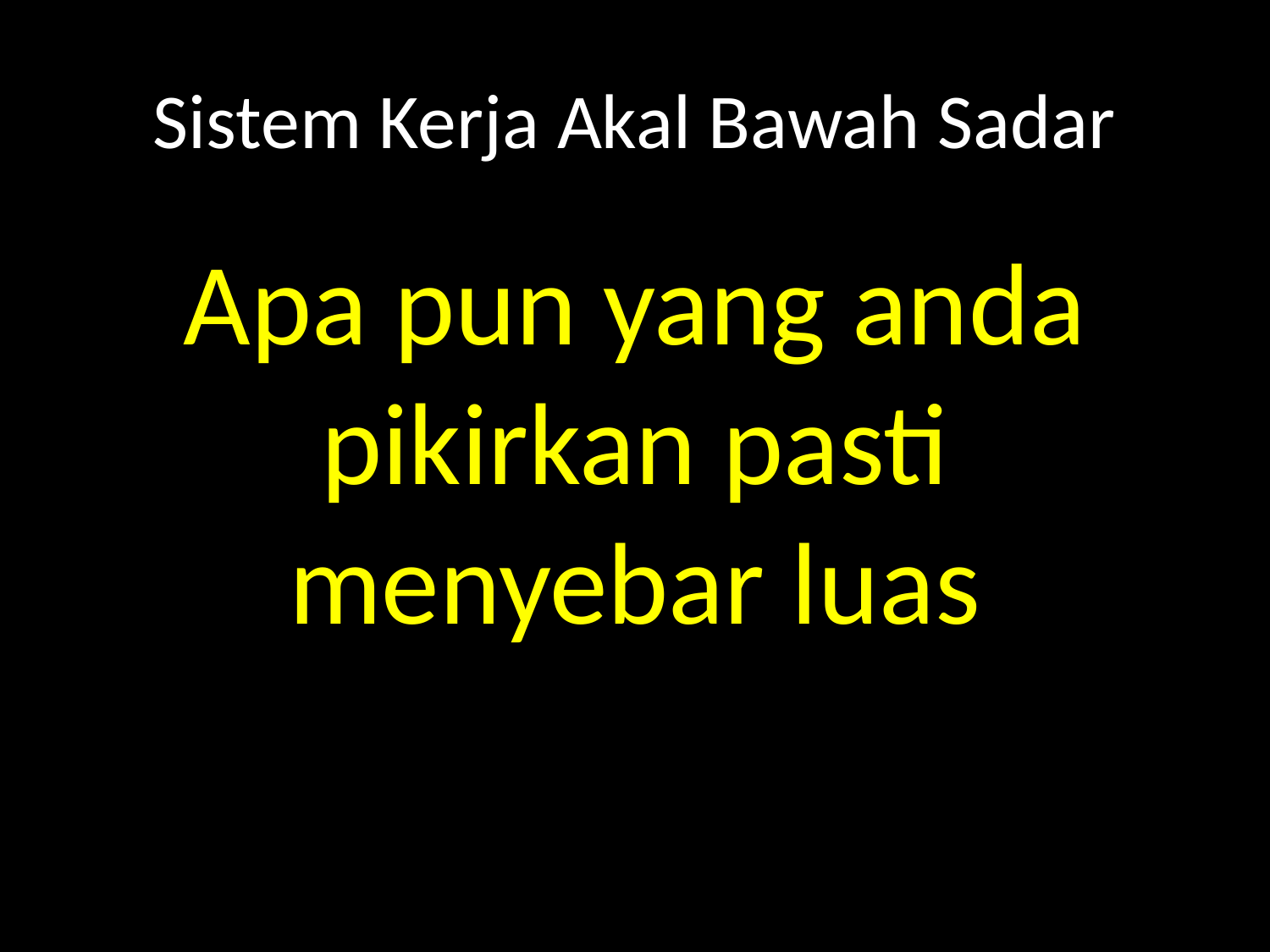

# Sistem Kerja Akal Bawah Sadar
Apa pun yang anda pikirkan pasti menyebar luas